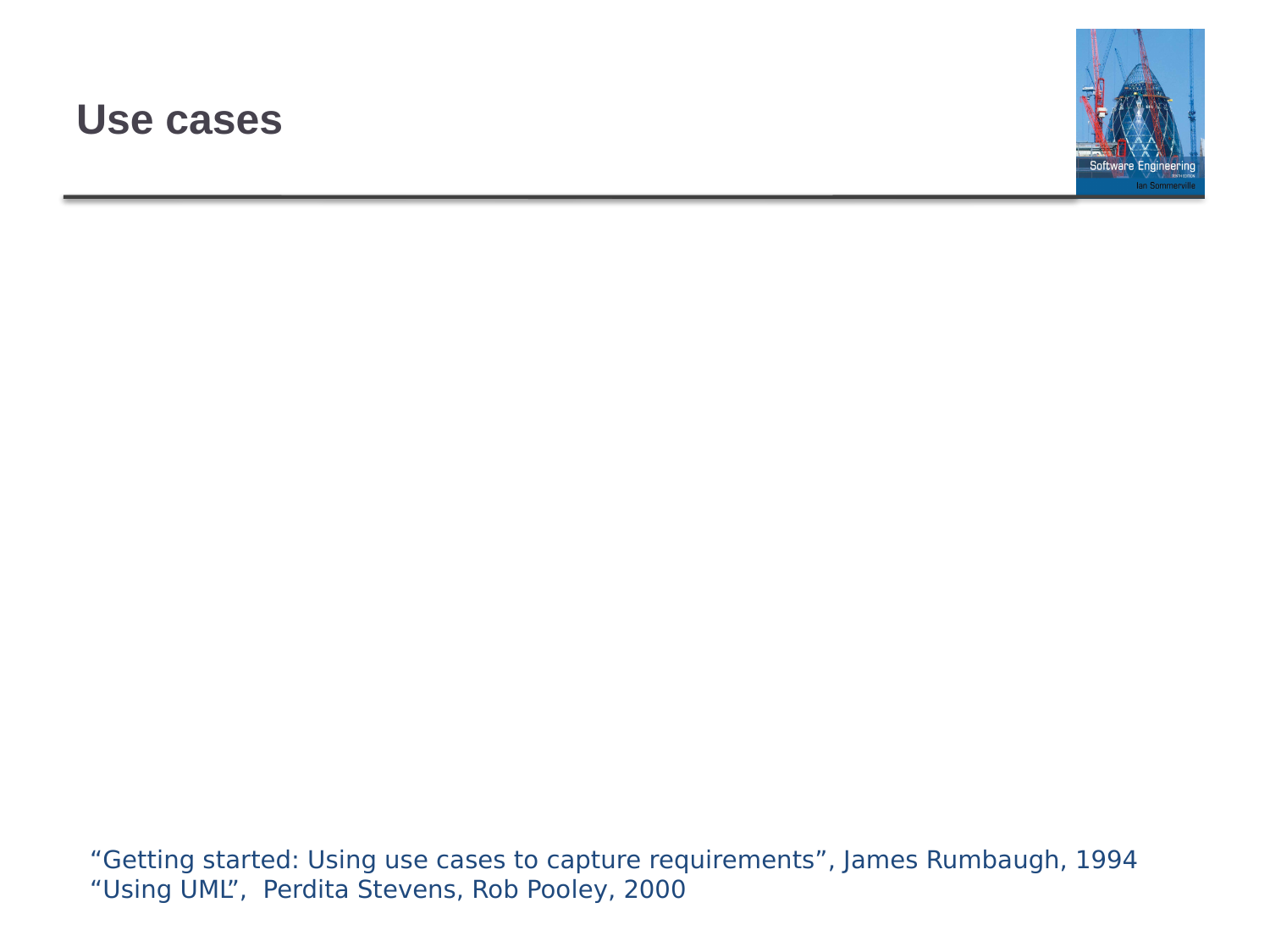

# Use cases
Use cases document the behavior of the system from the users’ point of view.
User: anything external to the system
A use case involves a sequence of interactions between the initiator and the system
In a use case, the system is considered as a black-box. We are only interested in externally visible behavior
“Getting started: Using use cases to capture requirements”, James Rumbaugh, 1994
“Using UML”,  Perdita Stevens, Rob Pooley, 2000